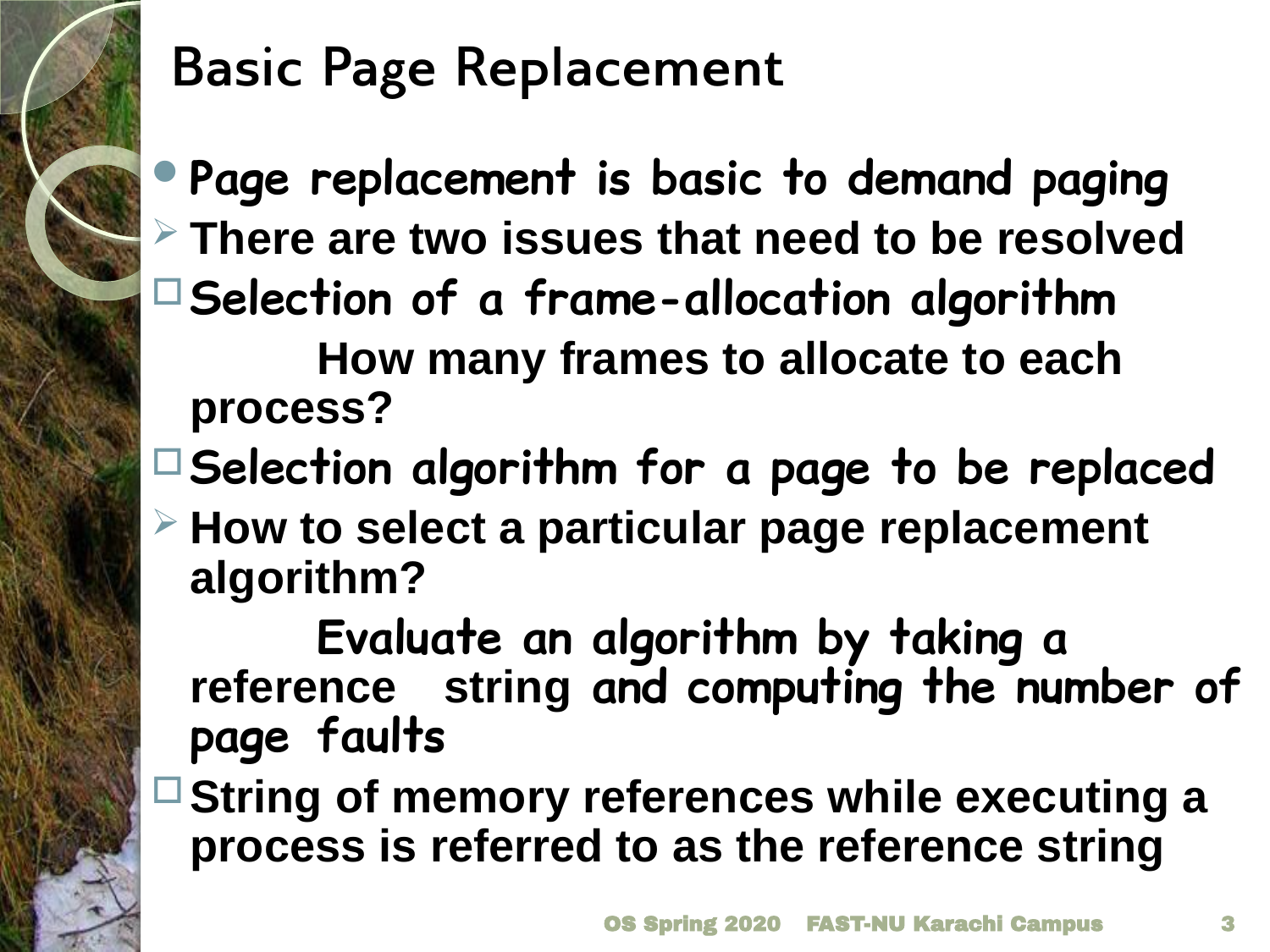

# Basic Page Replacement
Page replacement is basic to demand paging
There are two issues that need to be resolved
Selection of a frame-allocation algorithm
		How many frames to allocate to each 	process?
Selection algorithm for a page to be replaced
How to select a particular page replacement algorithm?
		Evaluate an algorithm by taking a reference 	string and computing the number of page 	faults
String of memory references while executing a process is referred to as the reference string
OS Spring 2020
FAST-NU Karachi Campus
3